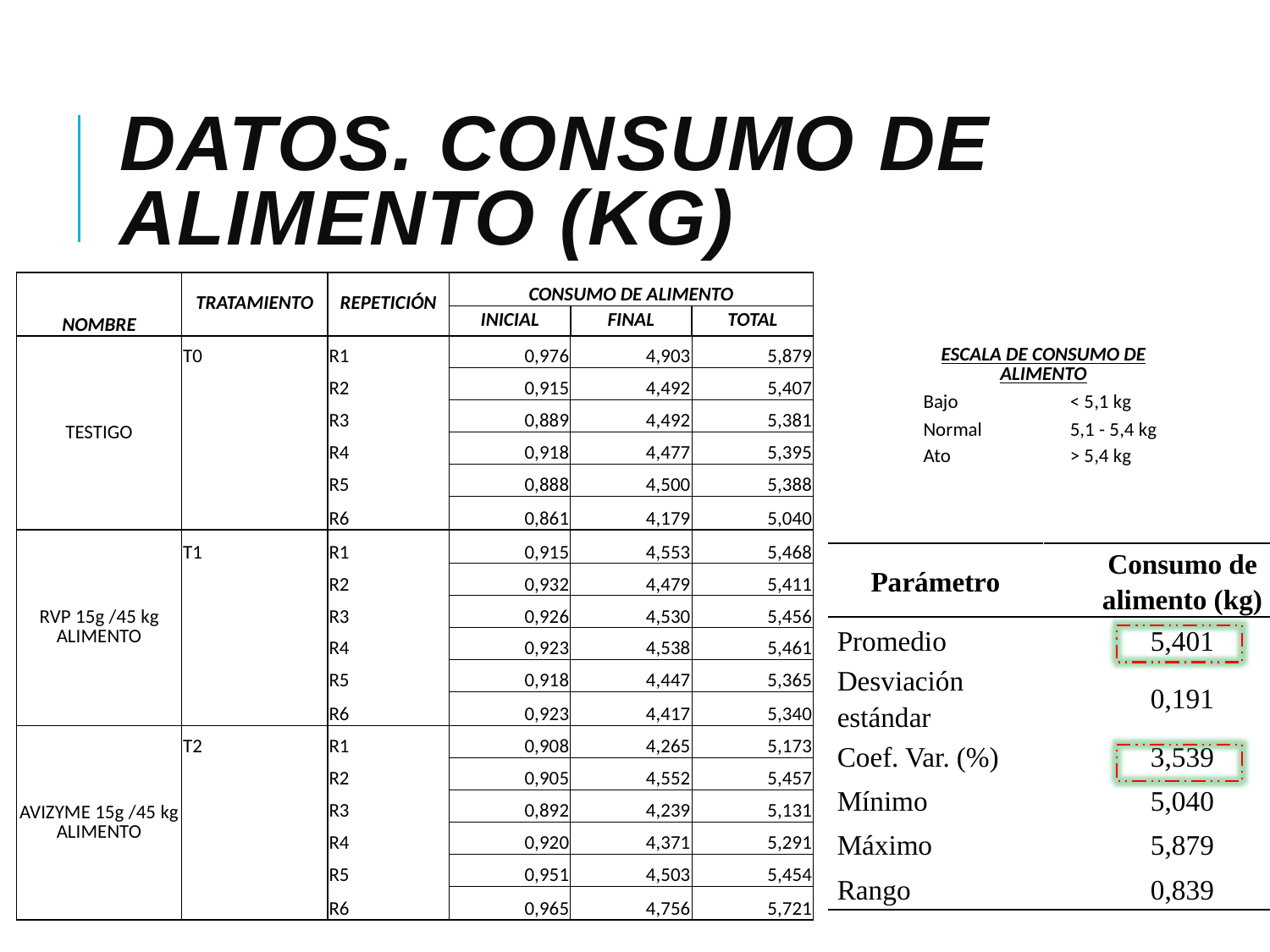

# DATOS. CONSUMO DE ALIMENTO (kg)
| NOMBRE | TRATAMIENTO | REPETICIÓN | CONSUMO DE ALIMENTO |  |  |
| --- | --- | --- | --- | --- | --- |
|  |  |  | INICIAL | FINAL | TOTAL |
| TESTIGO | T0 | R1 | 0,976 | 4,903 | 5,879 |
|  |  | R2 | 0,915 | 4,492 | 5,407 |
|  |  | R3 | 0,889 | 4,492 | 5,381 |
|  |  | R4 | 0,918 | 4,477 | 5,395 |
|  |  | R5 | 0,888 | 4,500 | 5,388 |
|  |  | R6 | 0,861 | 4,179 | 5,040 |
| RVP 15g /45 kg ALIMENTO | T1 | R1 | 0,915 | 4,553 | 5,468 |
|  |  | R2 | 0,932 | 4,479 | 5,411 |
|  |  | R3 | 0,926 | 4,530 | 5,456 |
|  |  | R4 | 0,923 | 4,538 | 5,461 |
|  |  | R5 | 0,918 | 4,447 | 5,365 |
|  |  | R6 | 0,923 | 4,417 | 5,340 |
| AVIZYME 15g /45 kg ALIMENTO | T2 | R1 | 0,908 | 4,265 | 5,173 |
|  |  | R2 | 0,905 | 4,552 | 5,457 |
|  |  | R3 | 0,892 | 4,239 | 5,131 |
|  |  | R4 | 0,920 | 4,371 | 5,291 |
|  |  | R5 | 0,951 | 4,503 | 5,454 |
|  |  | R6 | 0,965 | 4,756 | 5,721 |
| ESCALA DE CONSUMO DE ALIMENTO |  |
| --- | --- |
| Bajo | < 5,1 kg |
| Normal | 5,1 - 5,4 kg |
| Ato | > 5,4 kg |
| Parámetro | Consumo de alimento (kg) |
| --- | --- |
| Promedio | 5,401 |
| Desviación estándar | 0,191 |
| Coef. Var. (%) | 3,539 |
| Mínimo | 5,040 |
| Máximo | 5,879 |
| Rango | 0,839 |